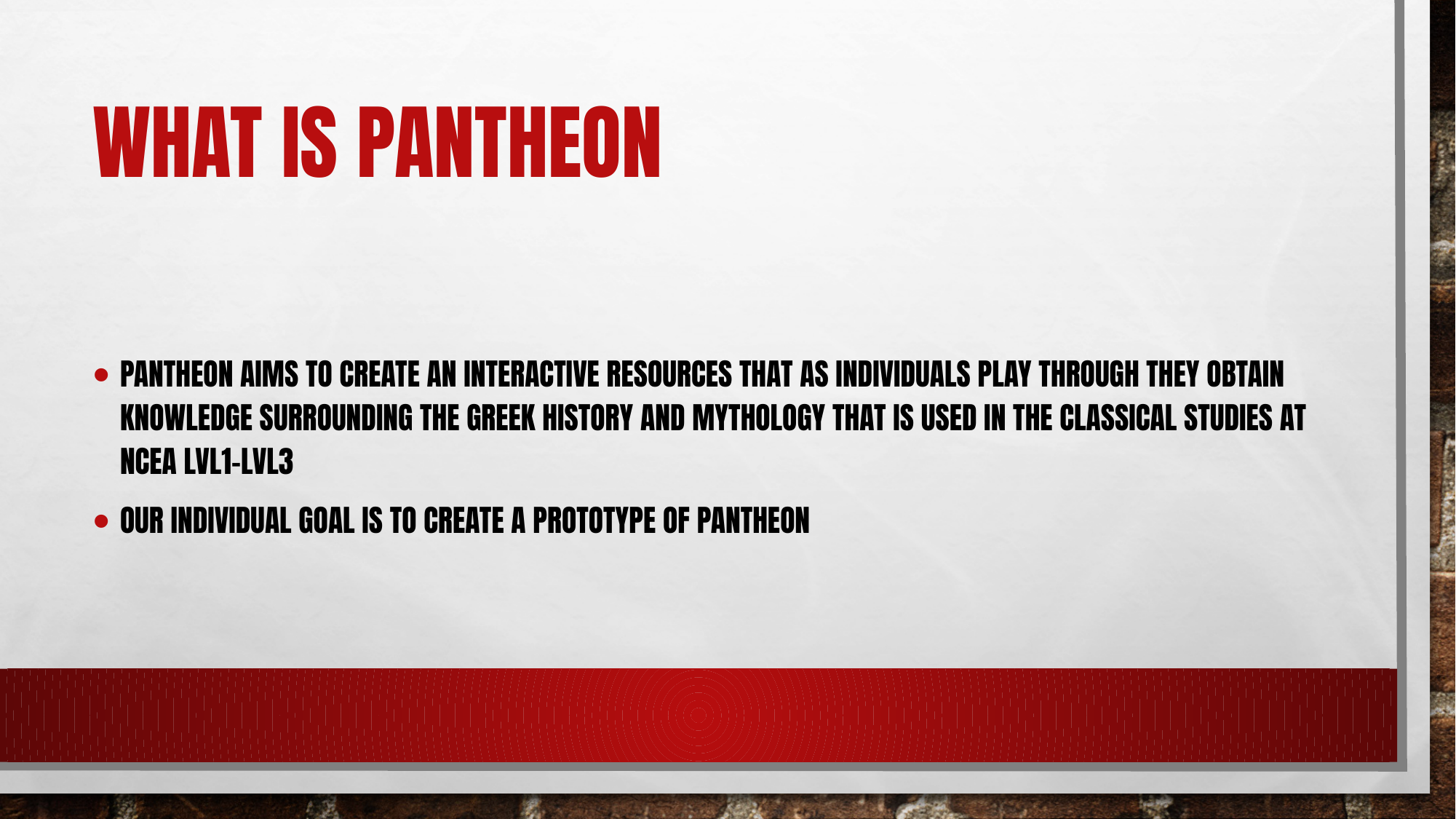

# What is Pantheon
Pantheon aims to create an interactive resources that as individuals play through they obtain knowledge surrounding the Greek history and Mythology that Is used in the classical studies at NCEA LVL1-LVL3
Our individual goal is to create a prototype of Pantheon